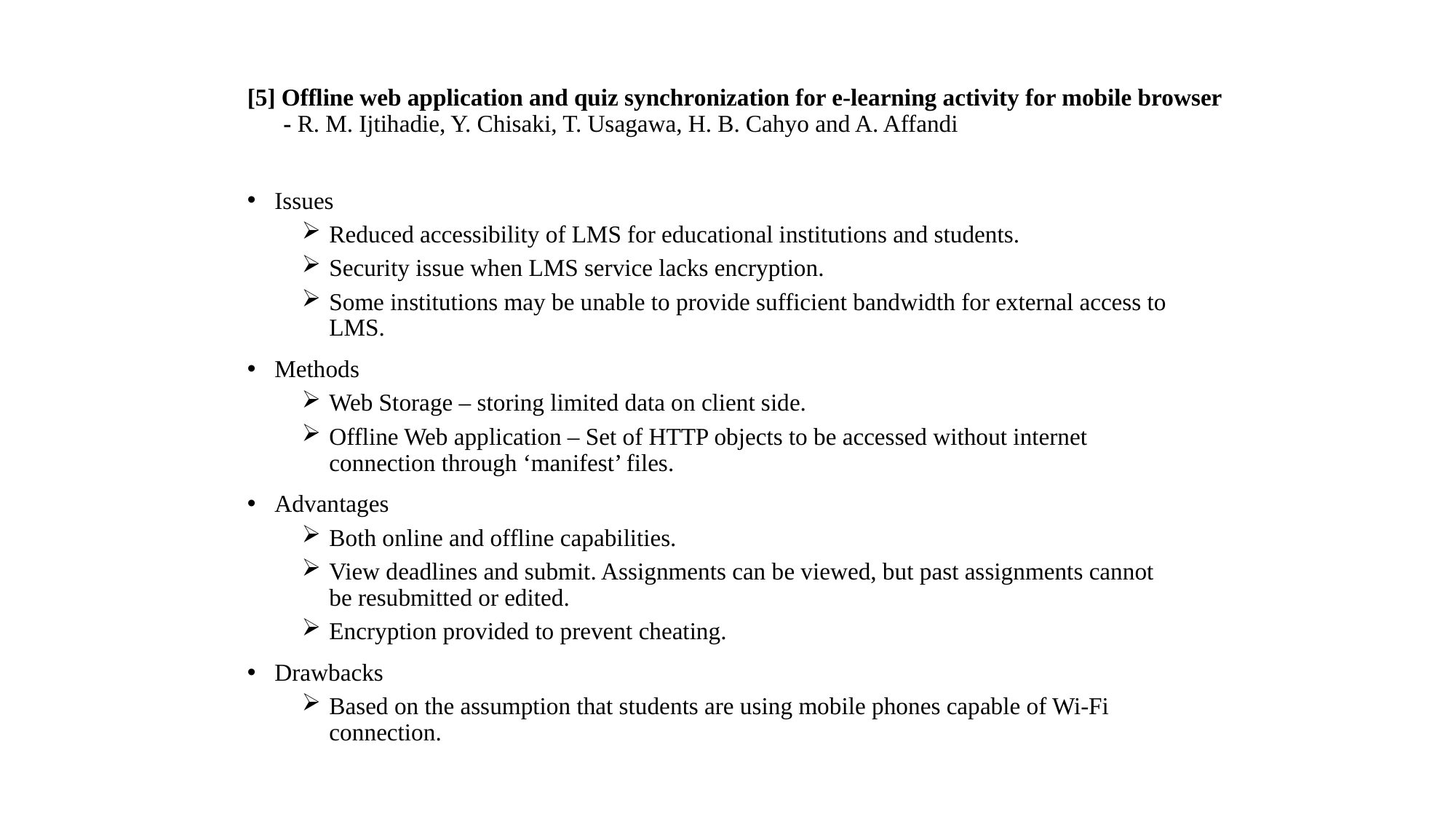

# [5] Offline web application and quiz synchronization for e-learning activity for mobile browser - R. M. Ijtihadie, Y. Chisaki, T. Usagawa, H. B. Cahyo and A. Affandi
Issues
Reduced accessibility of LMS for educational institutions and students.
Security issue when LMS service lacks encryption.
Some institutions may be unable to provide sufficient bandwidth for external access to LMS.
Methods
Web Storage – storing limited data on client side.
Offline Web application – Set of HTTP objects to be accessed without internet connection through ‘manifest’ files.
Advantages
Both online and offline capabilities.
View deadlines and submit. Assignments can be viewed, but past assignments cannot be resubmitted or edited.
Encryption provided to prevent cheating.
Drawbacks
Based on the assumption that students are using mobile phones capable of Wi-Fi connection.